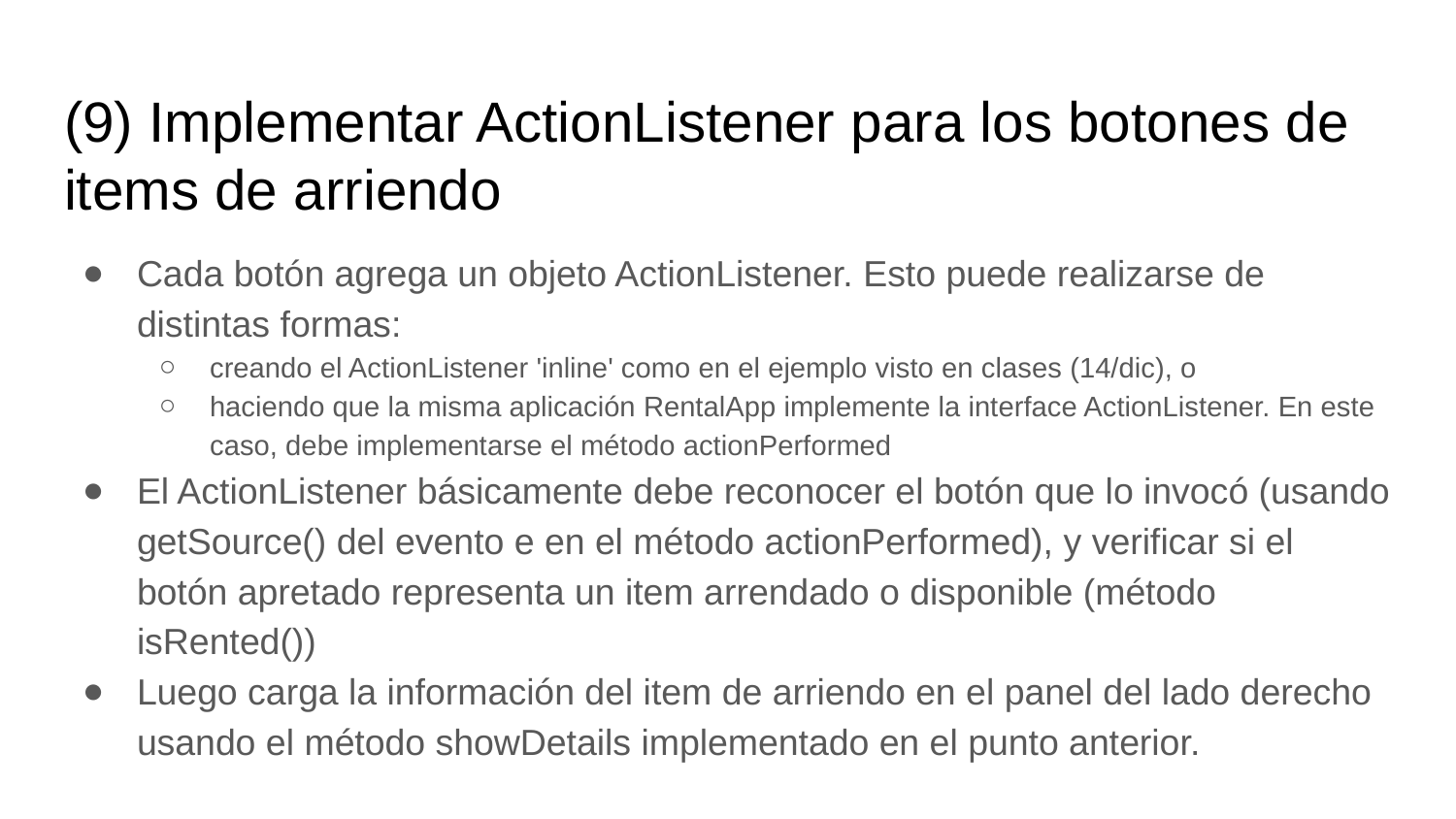

# (9) Implementar ActionListener para los botones de items de arriendo
Cada botón agrega un objeto ActionListener. Esto puede realizarse de distintas formas:
creando el ActionListener 'inline' como en el ejemplo visto en clases (14/dic), o
haciendo que la misma aplicación RentalApp implemente la interface ActionListener. En este caso, debe implementarse el método actionPerformed
El ActionListener básicamente debe reconocer el botón que lo invocó (usando getSource() del evento e en el método actionPerformed), y verificar si el botón apretado representa un item arrendado o disponible (método isRented())
Luego carga la información del item de arriendo en el panel del lado derecho usando el método showDetails implementado en el punto anterior.